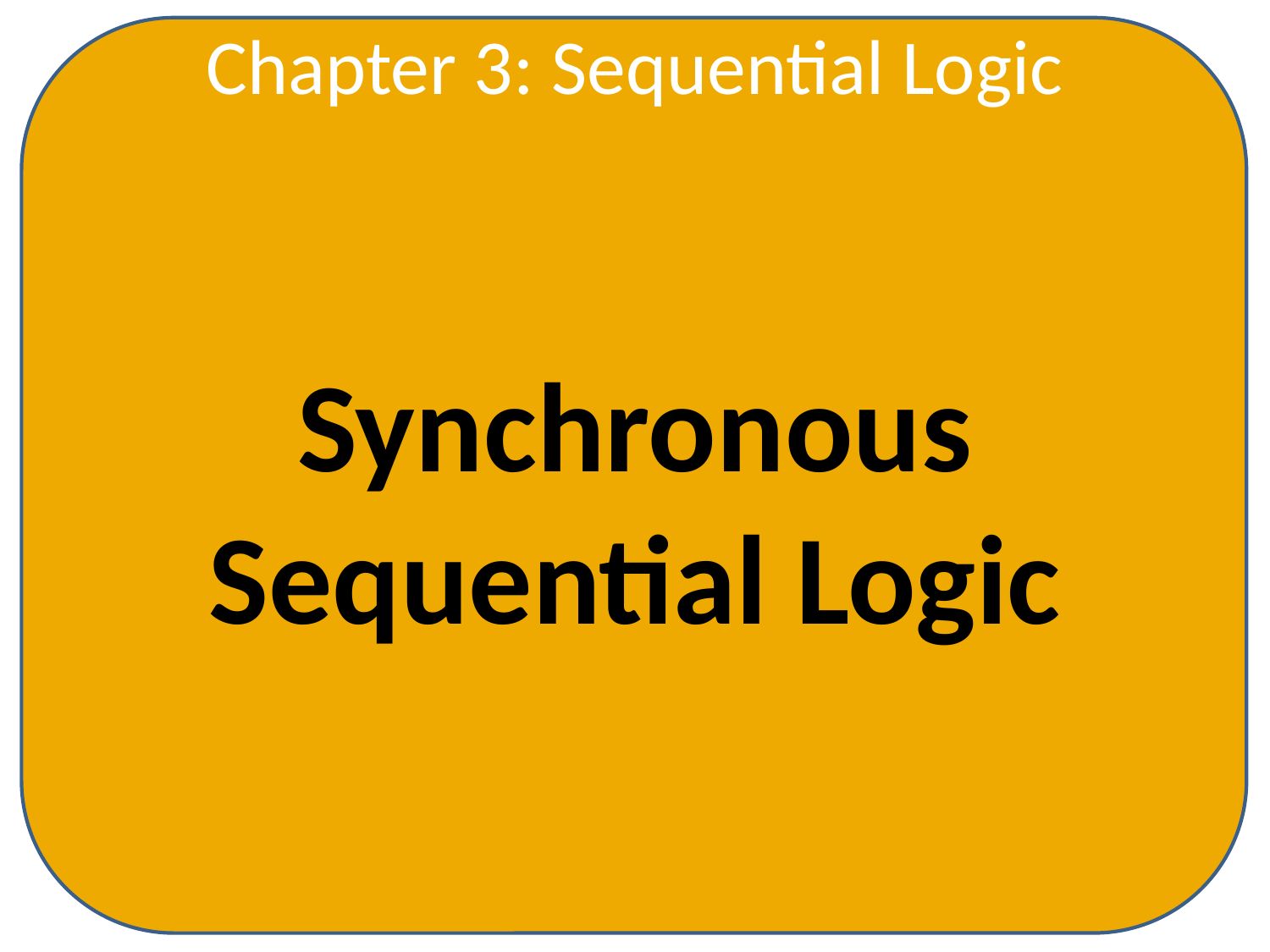

Chapter 3: Sequential Logic
Synchronous Sequential Logic